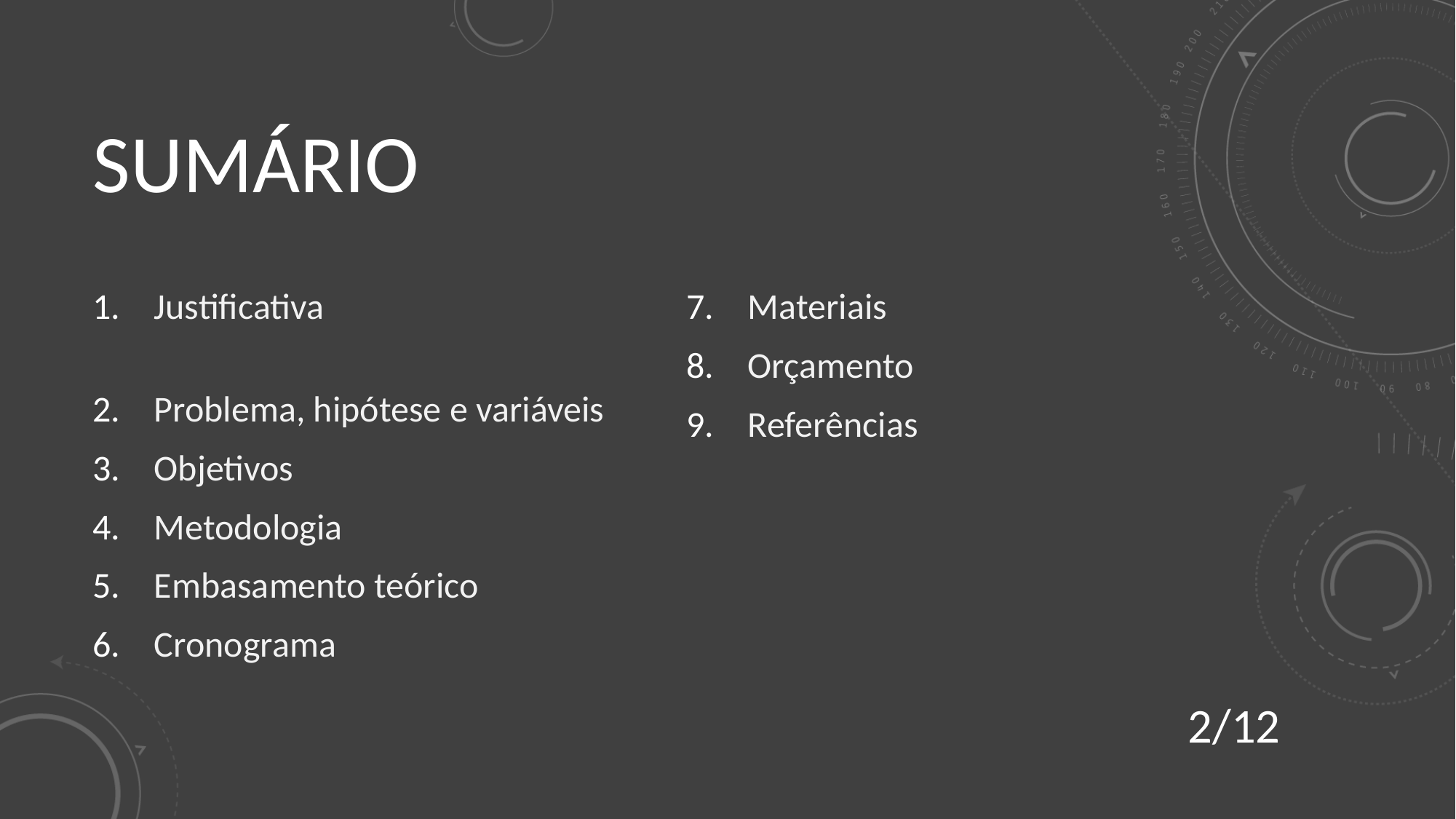

# Sumário
Justificativa
Problema, hipótese e variáveis
Objetivos
Metodologia
Embasamento teórico
Cronograma
Materiais
Orçamento
Referências
2/12